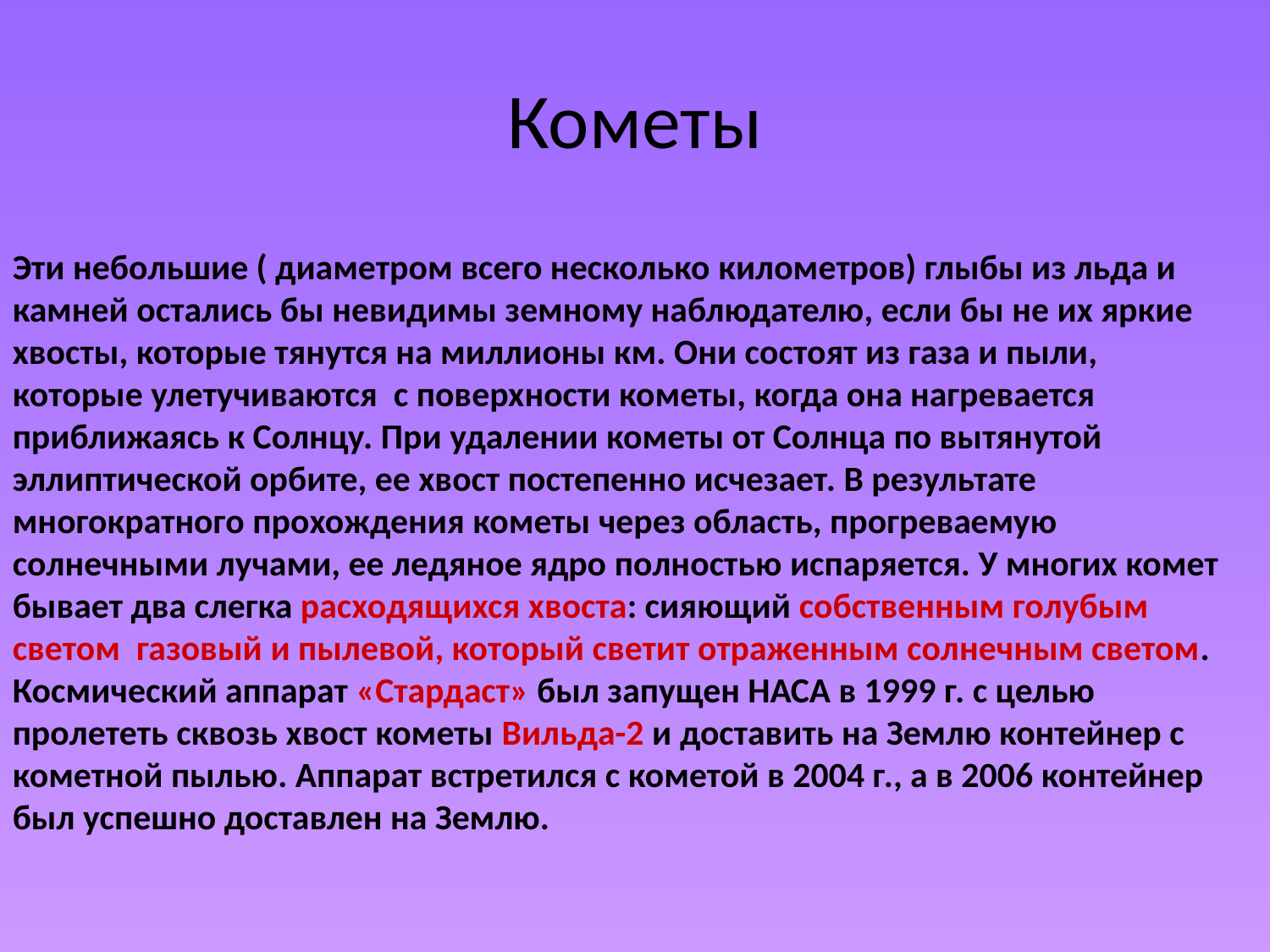

# Кометы
Эти небольшие ( диаметром всего несколько километров) глыбы из льда и камней остались бы невидимы земному наблюдателю, если бы не их яркие хвосты, которые тянутся на миллионы км. Они состоят из газа и пыли, которые улетучиваются  с поверхности кометы, когда она нагревается приближаясь к Солнцу. При удалении кометы от Солнца по вытянутой эллиптической орбите, ее хвост постепенно исчезает. В результате многократного прохождения кометы через область, прогреваемую солнечными лучами, ее ледяное ядро полностью испаряется. У многих комет бывает два слегка расходящихся хвоста: сияющий собственным голубым светом  газовый и пылевой, который светит отраженным солнечным светом.
Космический аппарат «Стардаст» был запущен НАСА в 1999 г. с целью пролететь сквозь хвост кометы Вильда-2 и доставить на Землю контейнер с кометной пылью. Аппарат встретился с кометой в 2004 г., а в 2006 контейнер был успешно доставлен на Землю.